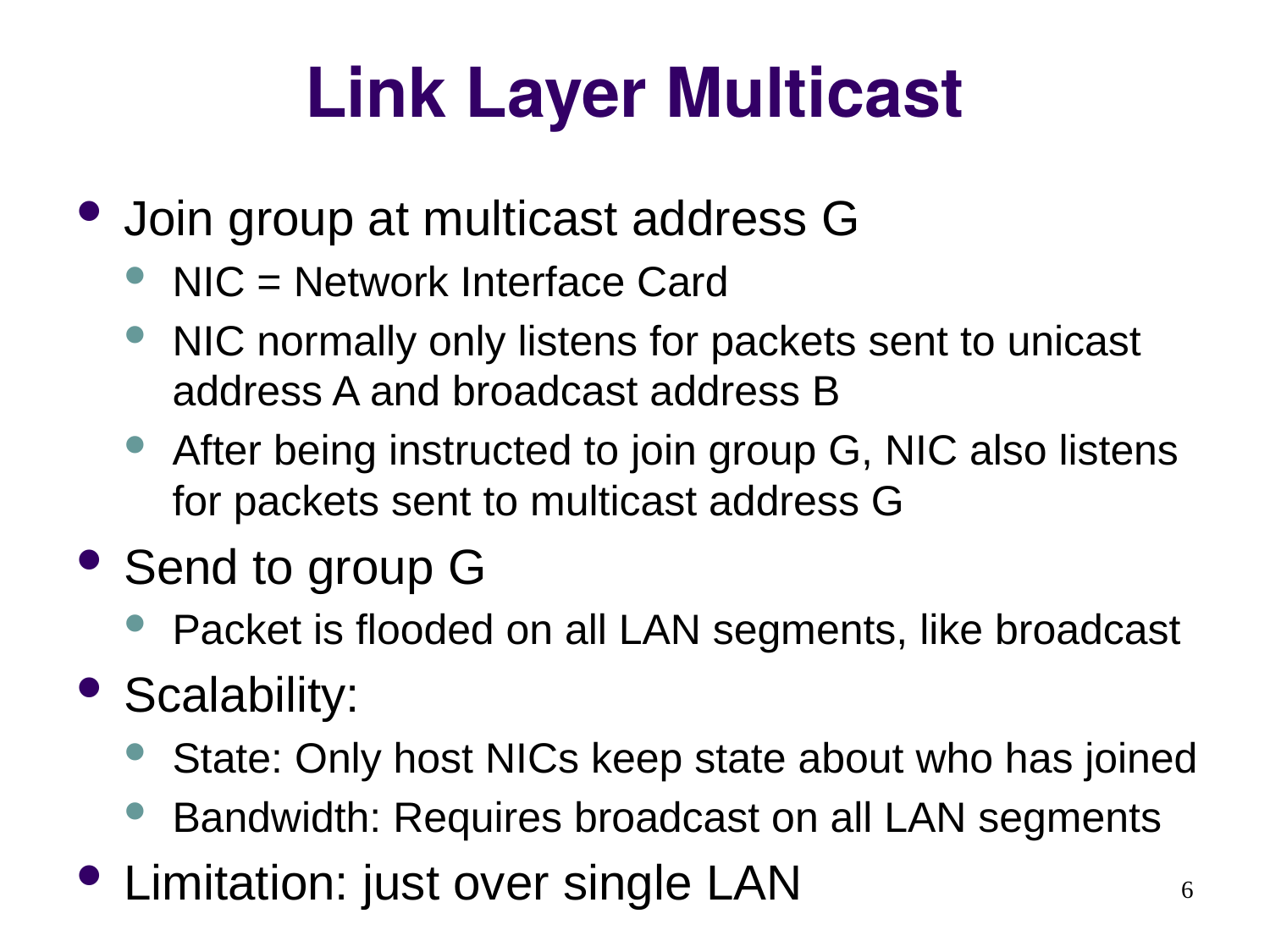

# Link Layer Multicast
Join group at multicast address G
NIC = Network Interface Card
NIC normally only listens for packets sent to unicast address A and broadcast address B
After being instructed to join group G, NIC also listens for packets sent to multicast address G
Send to group G
Packet is flooded on all LAN segments, like broadcast
Scalability:
State: Only host NICs keep state about who has joined
Bandwidth: Requires broadcast on all LAN segments
Limitation: just over single LAN

6